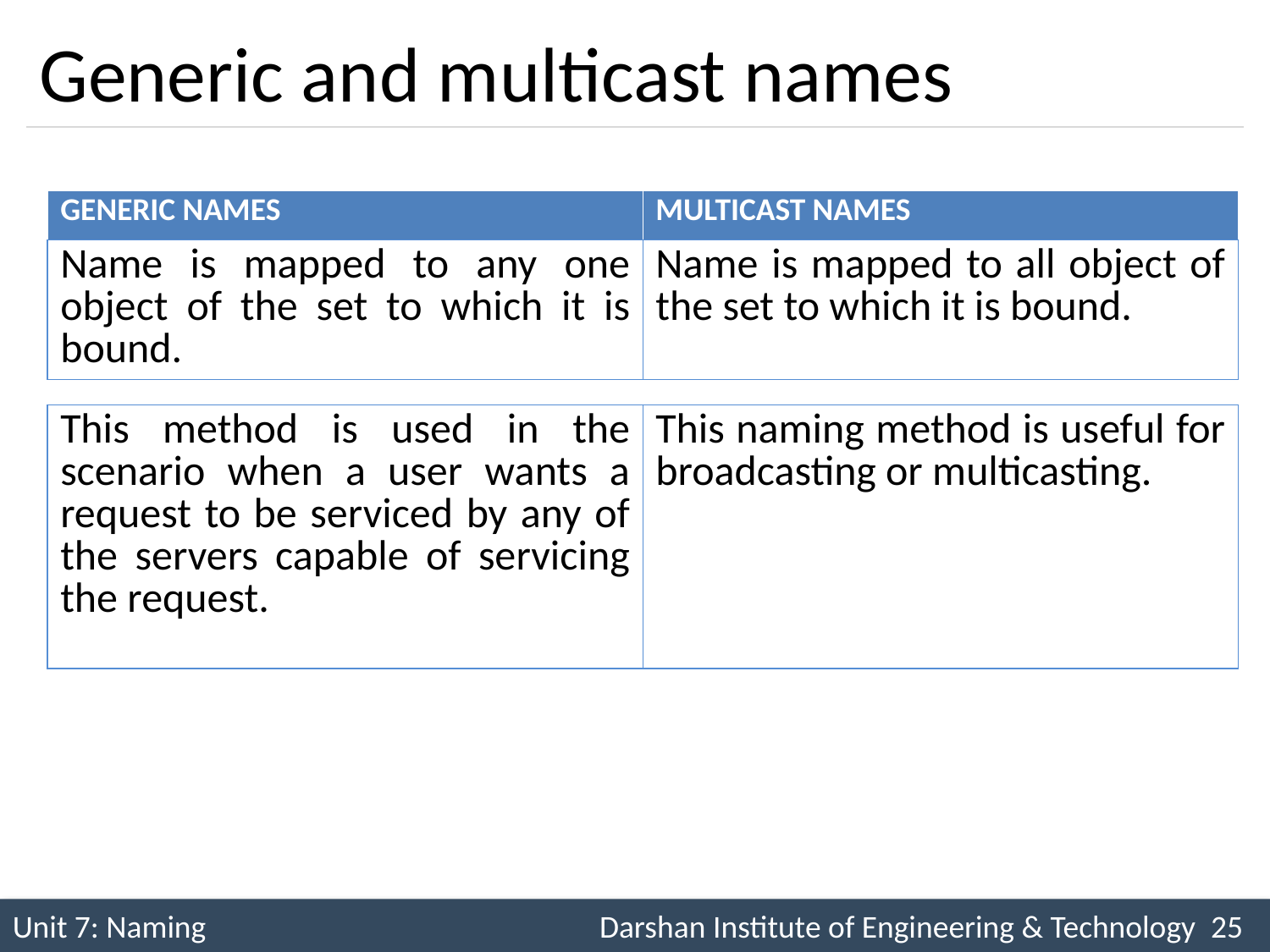

# Generic and multicast names

| GENERIC NAMES | MULTICAST NAMES |
| --- | --- |
| Name is mapped to any one object of the set to which it is bound. | Name is mapped to all object of the set to which it is bound. |
| --- | --- |
| This method is used in the scenario when a user wants a request to be serviced by any of the servers capable of servicing the request. | This naming method is useful for broadcasting or multicasting. |
| --- | --- |